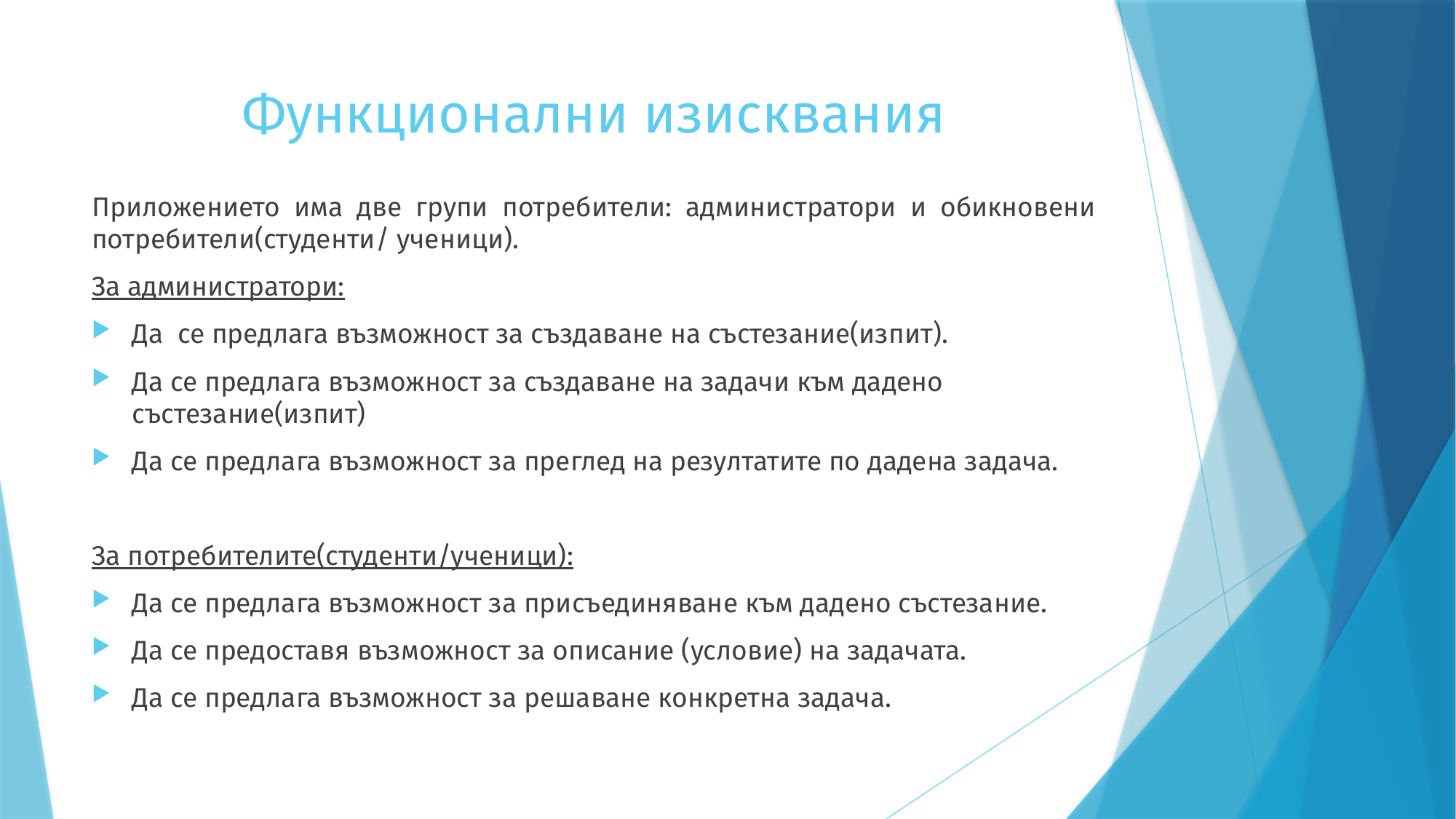

# Функционални изисквания
Приложението има две групи потребители: администратори и обикновени потребители(студенти/ ученици).
За администратори:
Да  се предлага възможност за създаване на състезание(изпит).
Да се предлага възможност за създаване на задачи към дадено състезание(изпит)
Да се предлага възможност за преглед на резултатите по дадена задача.

За потребителите(студенти/ученици):
Да се предлага възможност за присъединяване към дадено състезание.
Да се предоставя възможност за описание (условие) на задачата.
Да се предлага възможност за решаване конкретна задача.